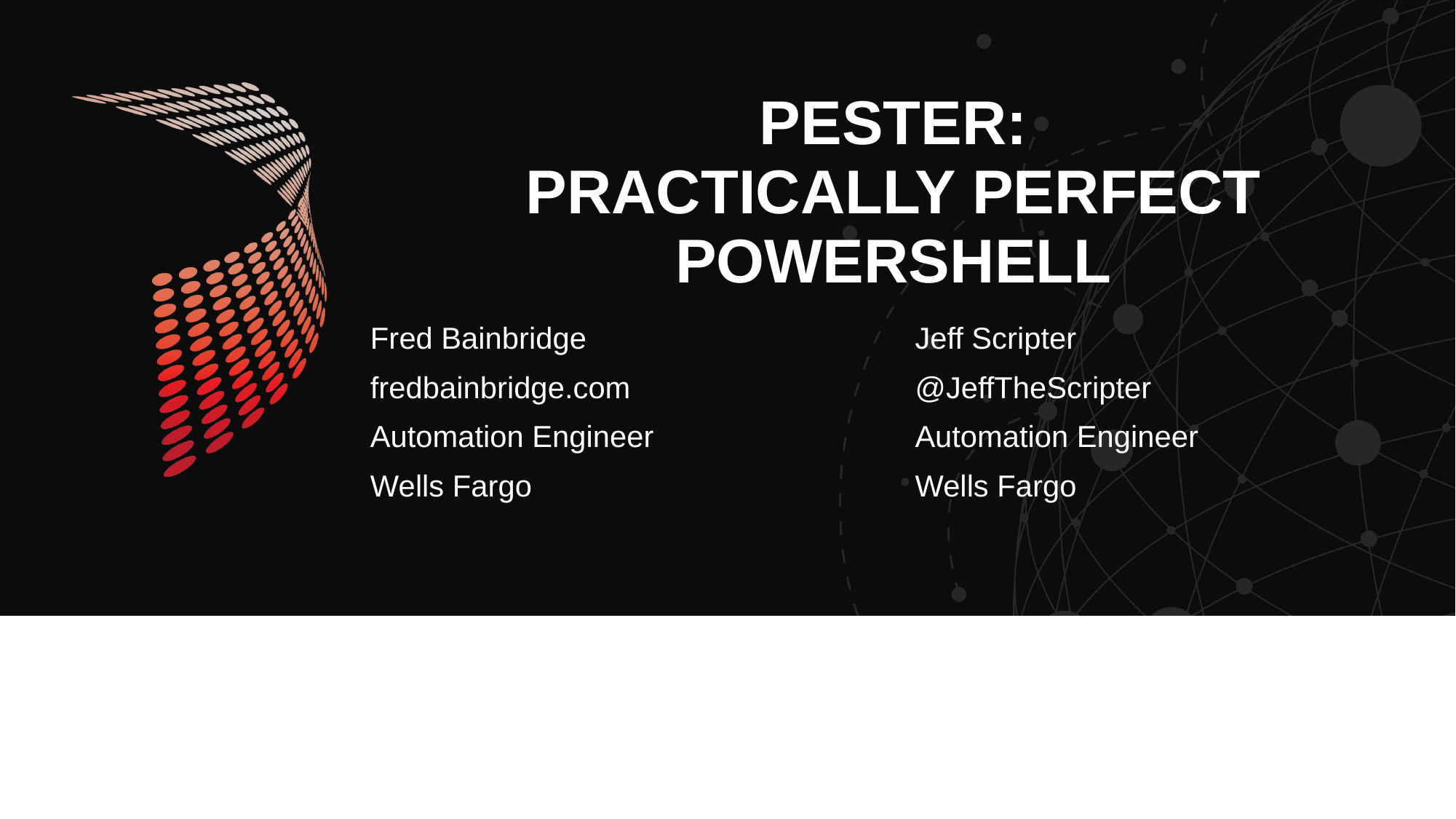

# Pester: Practically Perfect PowerShell
Fred Bainbridge
fredbainbridge.com
Automation Engineer
Wells Fargo
Jeff Scripter
@JeffTheScripter
Automation Engineer
Wells Fargo